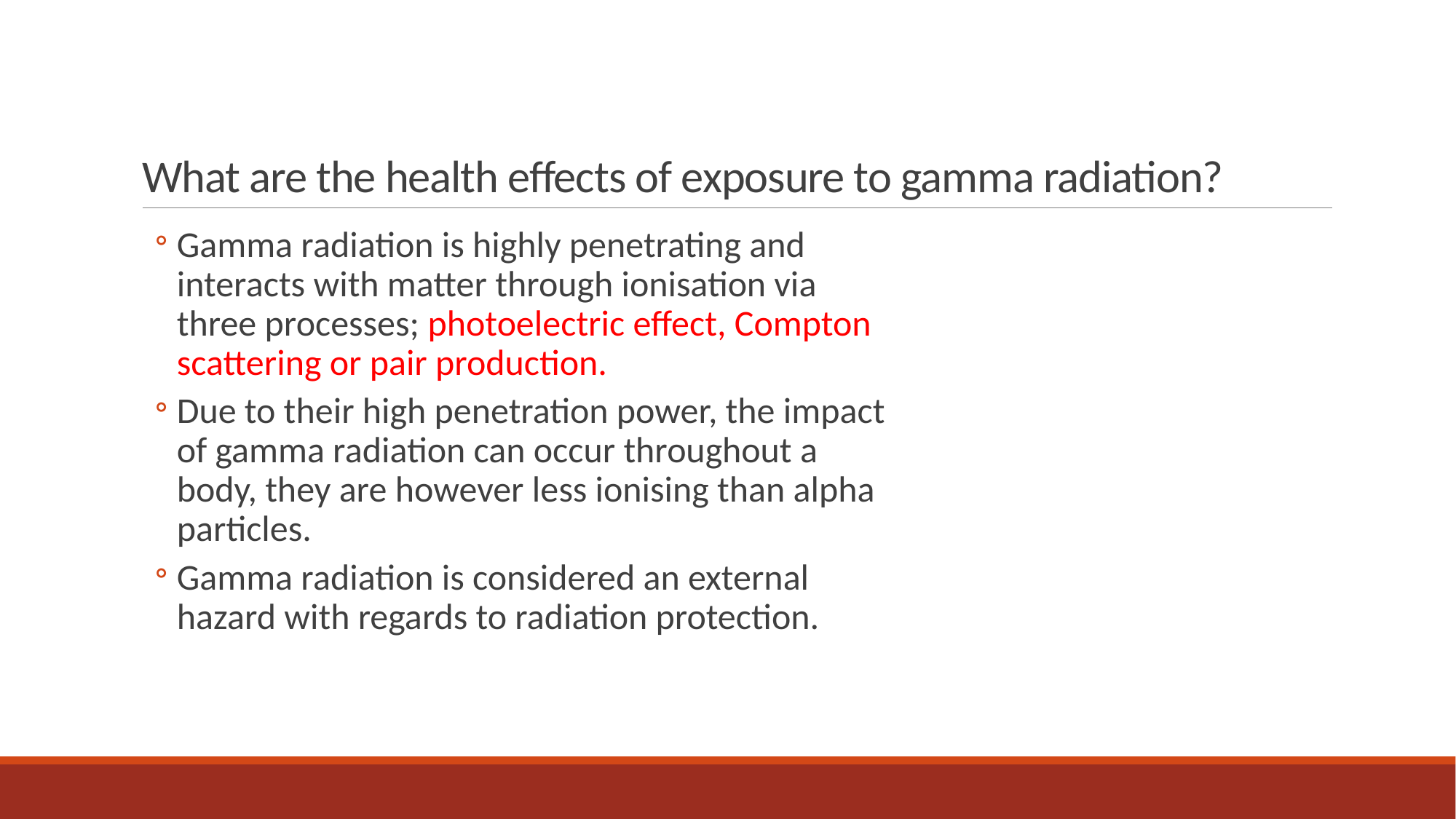

# What are the health effects of exposure to gamma radiation?
Gamma radiation is highly penetrating and interacts with matter through ionisation via three processes; photoelectric effect, Compton scattering or pair production.
Due to their high penetration power, the impact of gamma radiation can occur throughout a body, they are however less ionising than alpha particles.
Gamma radiation is considered an external hazard with regards to radiation protection.